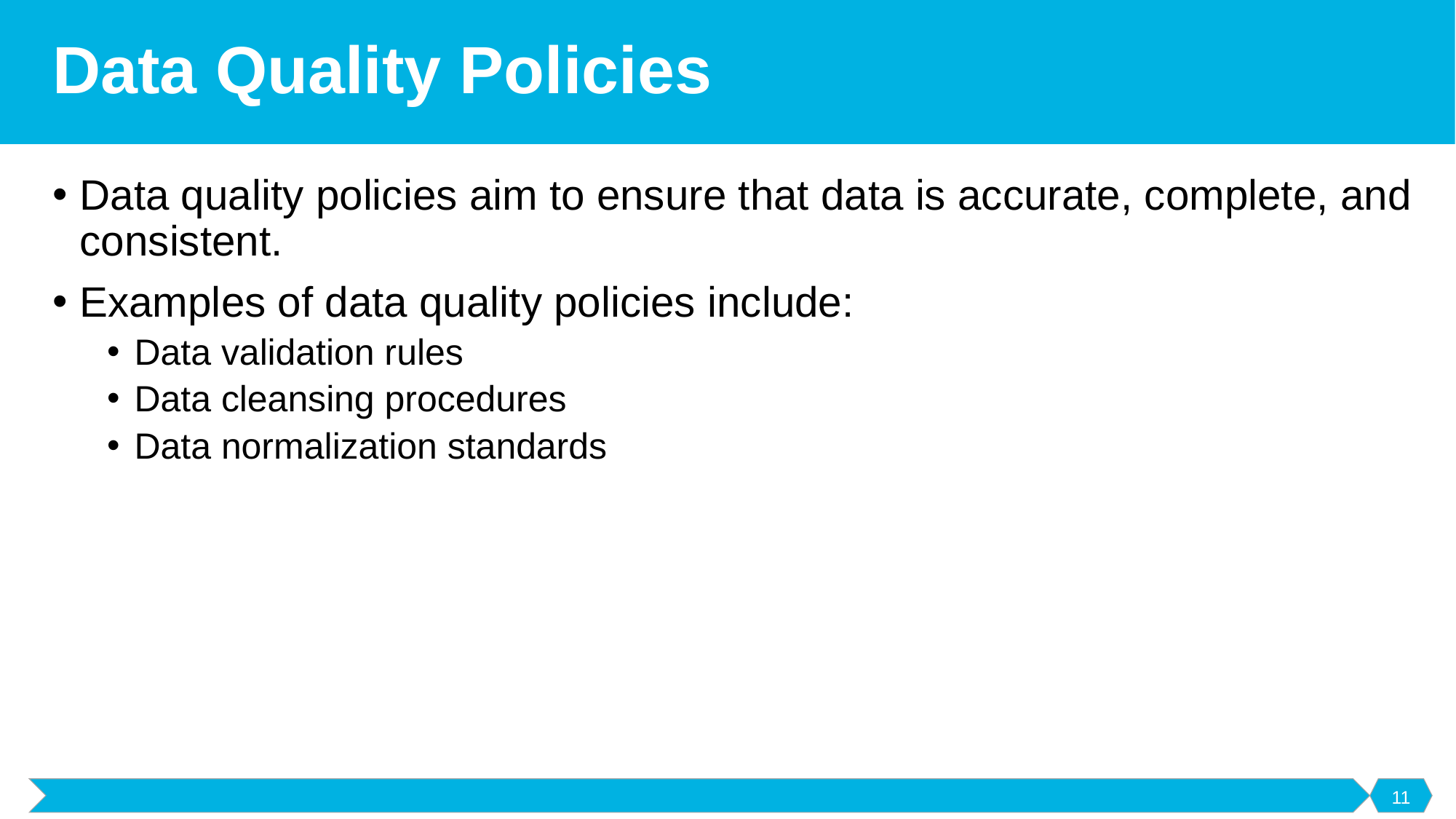

# Data Quality Policies
Data quality policies aim to ensure that data is accurate, complete, and consistent.
Examples of data quality policies include:
Data validation rules
Data cleansing procedures
Data normalization standards

11